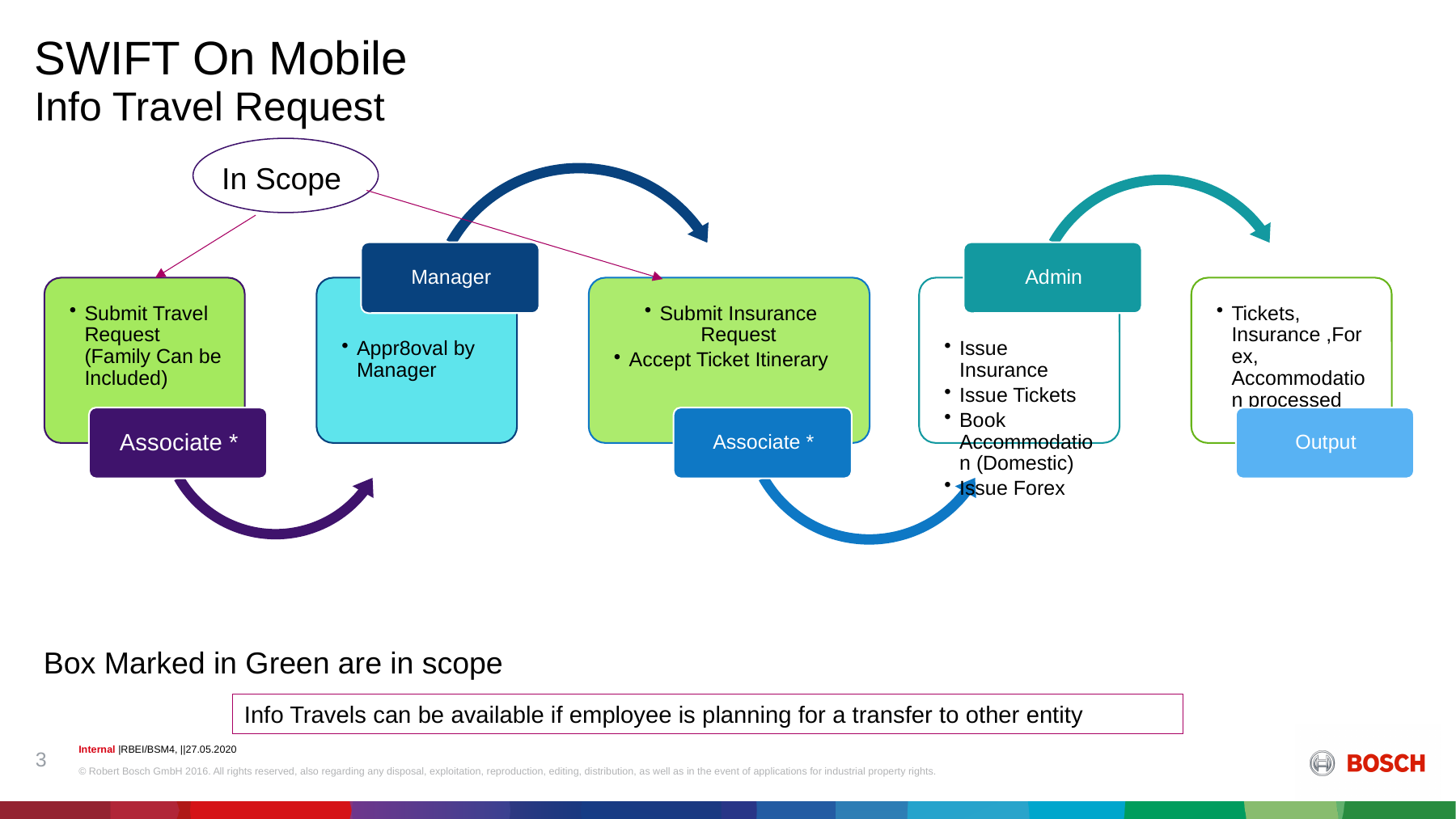

SWIFT On Mobile

# Info Travel Request
Submit Travel Request (Family Can be Included)
Associate *
Appr8oval by Manager
Manager
Submit Insurance Request
Accept Ticket Itinerary
Associate *
Issue Insurance
Issue Tickets
Book Accommodation (Domestic)
Issue Forex
Admin
Tickets, Insurance ,Forex, Accommodation processed
Output

In Scope

Box Marked in Green are in scope

Info Travels can be available if employee is planning for a transfer to other entity
Internal |RBEI/BSM4, ||27.05.2020

3
© Robert Bosch GmbH 2016. All rights reserved, also regarding any disposal, exploitation, reproduction, editing, distribution, as well as in the event of applications for industrial property rights.